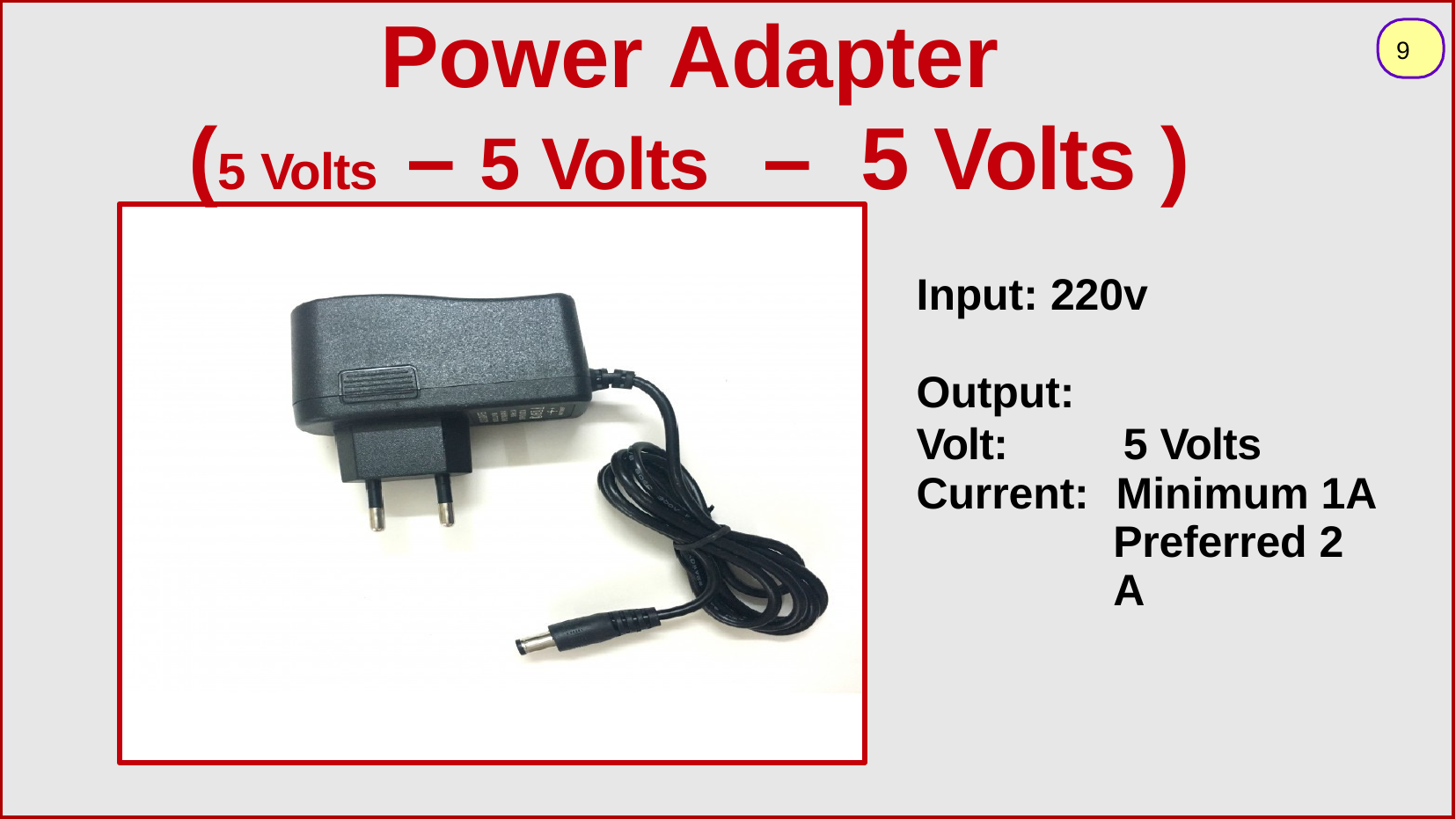

# Power Adapter
(5 Volts	– 5 Volts	–	5 Volts )
9

Input: 220v

Output:
Volt:		5 Volts  Current:	Minimum 1A
Preferred 2 A